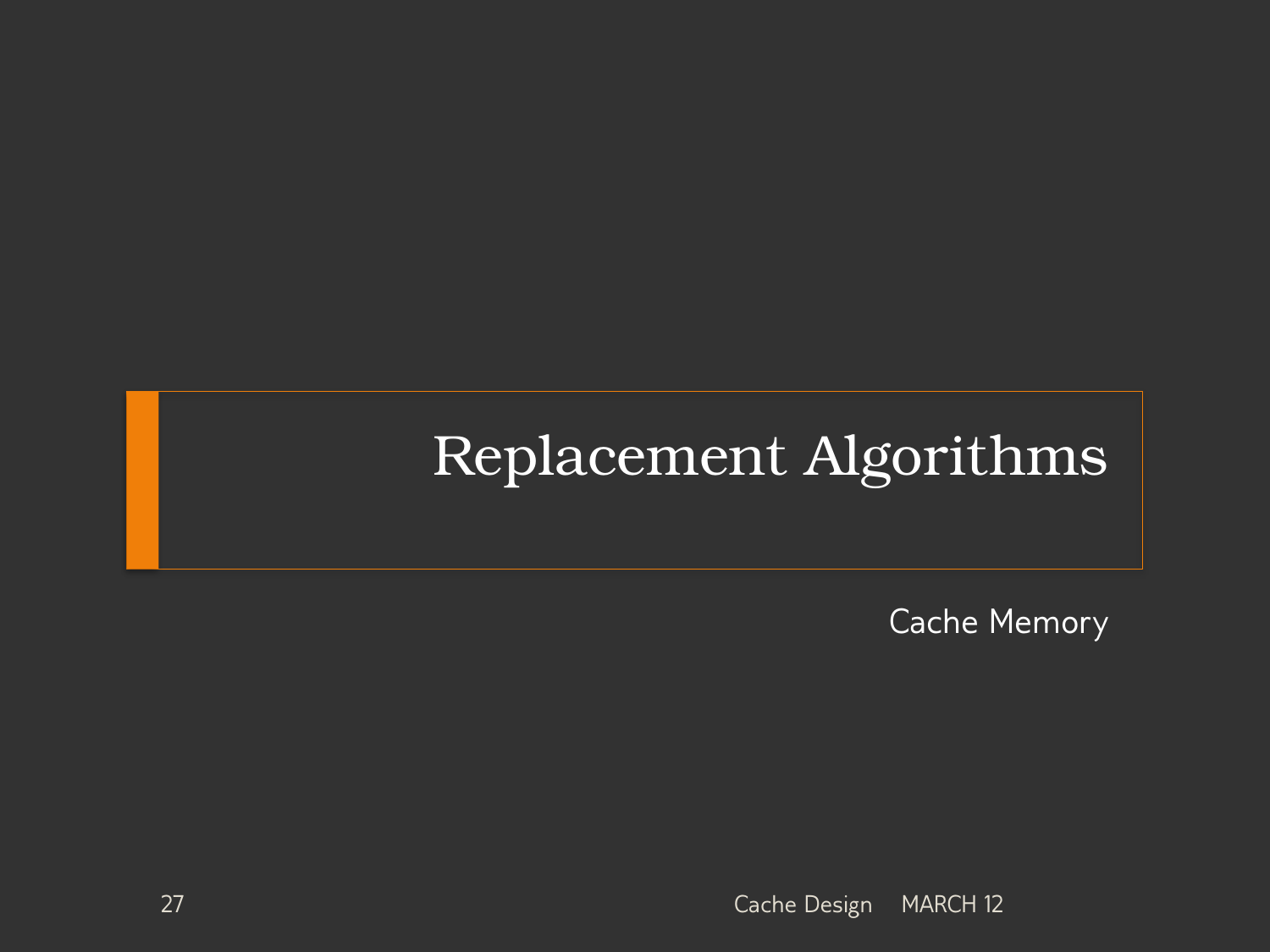

# Replacement Algorithms
Cache Memory
27
Cache Design
MARCH 12